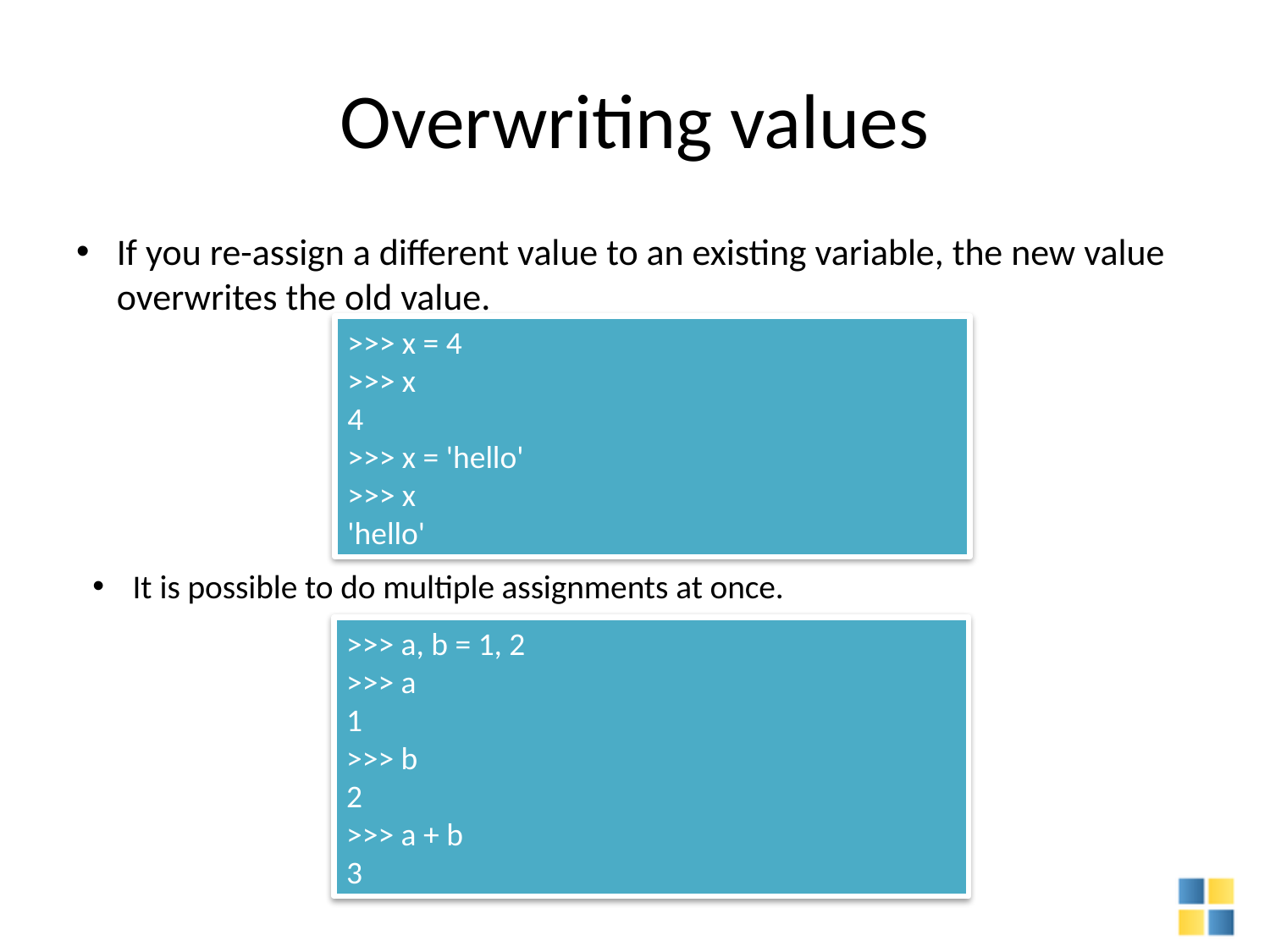

# Overwriting values
If you re-assign a different value to an existing variable, the new value overwrites the old value.

>>> x = 4
>>> x
4
>>> x = 'hello'
>>> x
'hello'
It is possible to do multiple assignments at once.

>>> a, b = 1, 2
>>> a
1
>>> b
2
>>> a + b
3